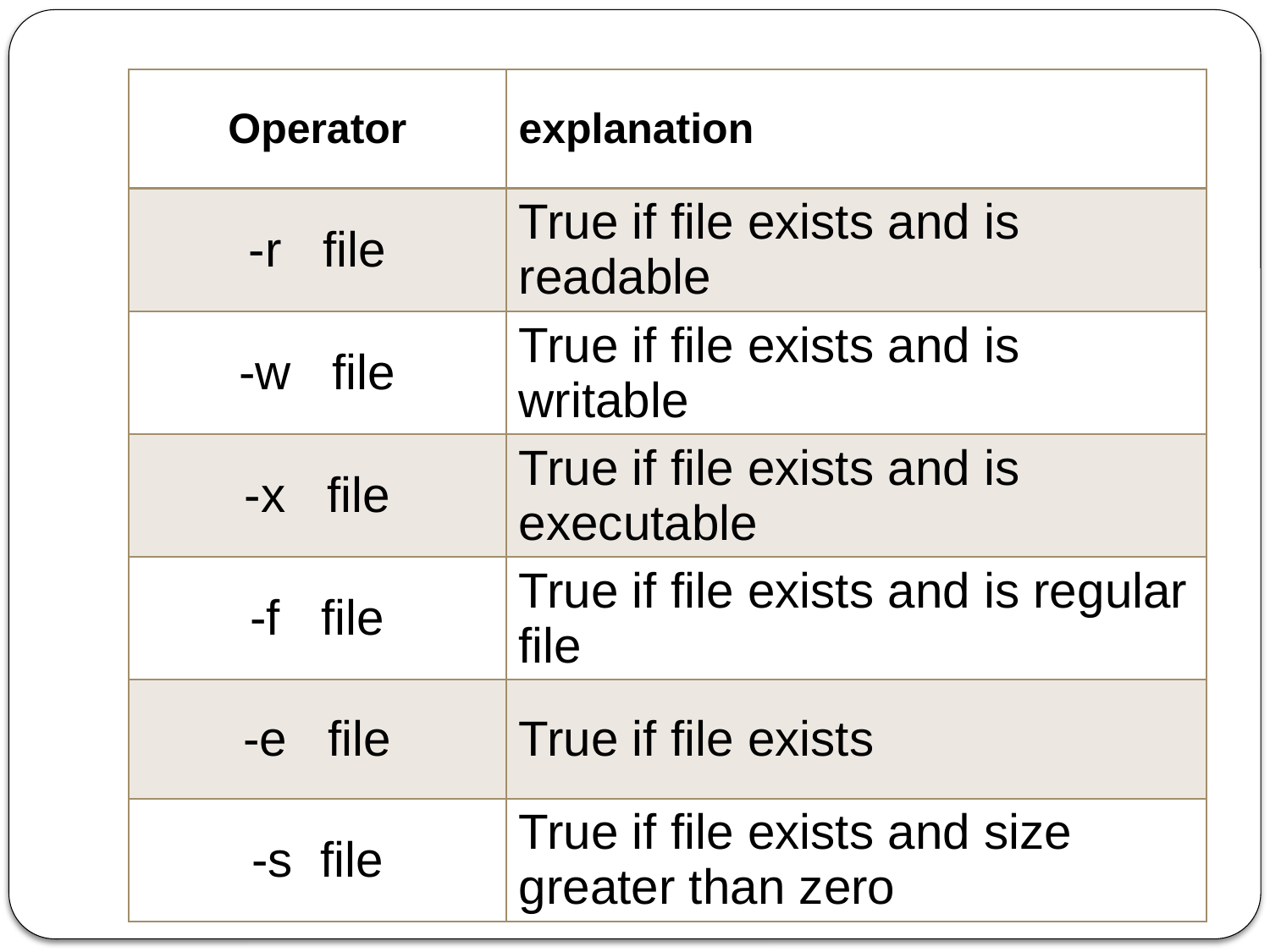

| Operator | explanation |
| --- | --- |
| -r file | True if file exists and is readable |
| -w file | True if file exists and is writable |
| -x file | True if file exists and is executable |
| -f file | True if file exists and is regular file |
| -e file | True if file exists |
| -s file | True if file exists and size greater than zero |